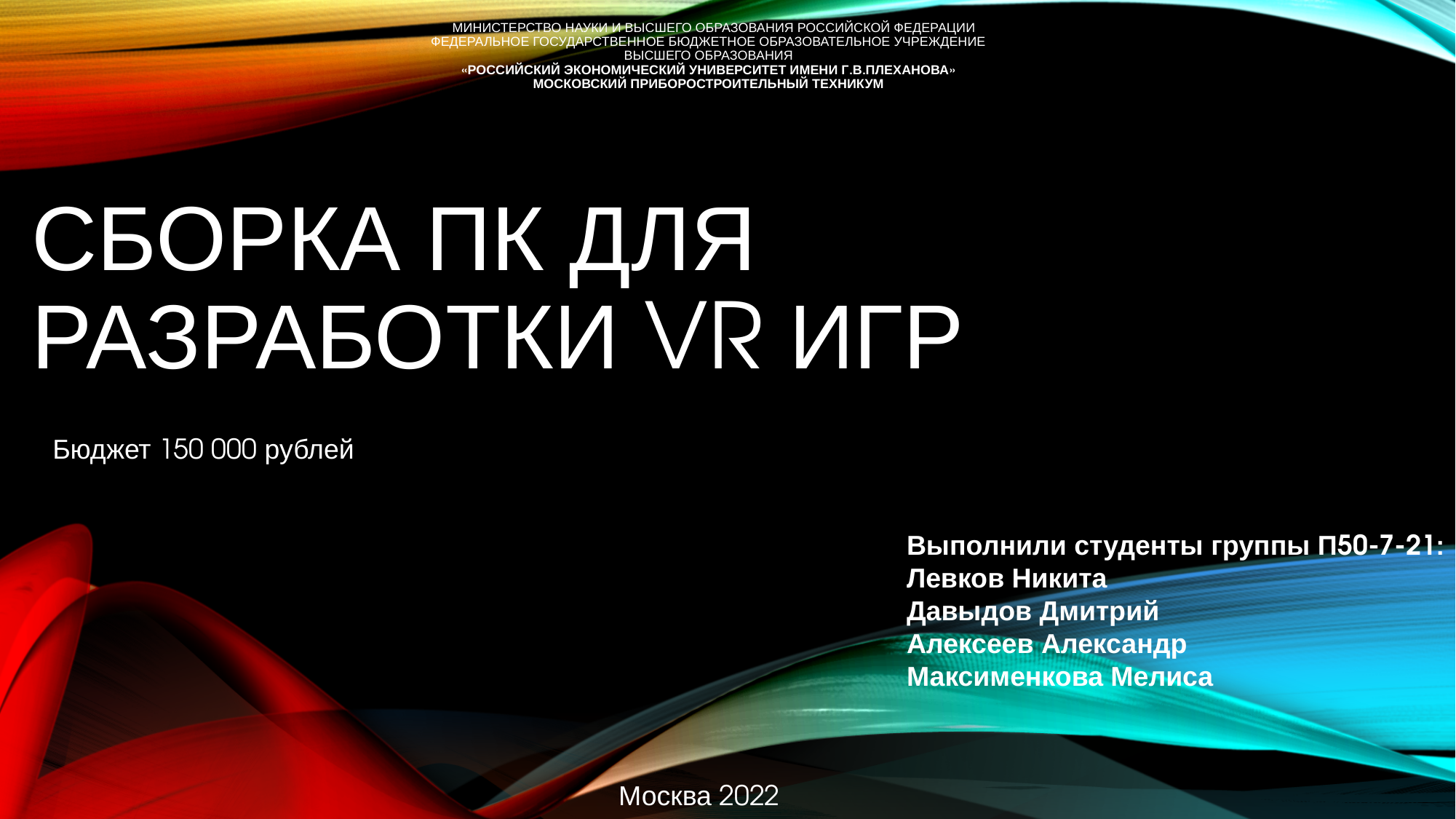

МИНИСТЕРСТВО НАУКИ И ВЫСШЕГО ОБРАЗОВАНИЯ РОССИЙСКОЙ ФЕДЕРАЦИИ​
ФЕДЕРАЛЬНОЕ ГОСУДАРСТВЕННОЕ БЮДЖЕТНОЕ ОБРАЗОВАТЕЛЬНОЕ УЧРЕЖДЕНИЕ​
ВЫСШЕГО ОБРАЗОВАНИЯ​
«РОССИЙСКИЙ ЭКОНОМИЧЕСКИЙ УНИВЕРСИТЕТ ИМЕНИ Г.В.ПЛЕХАНОВА»​
МОСКОВСКИЙ ПРИБОРОСТРОИТЕЛЬНЫЙ ТЕХНИКУМ
# Сборка пк для разработки VR игр
Бюджет 150 000 рублей
Выполнили студенты группы П50-7-21:
Левков Никита
Давыдов Дмитрий
Алексеев Александр
Максименкова Мелиса
Москва 2022